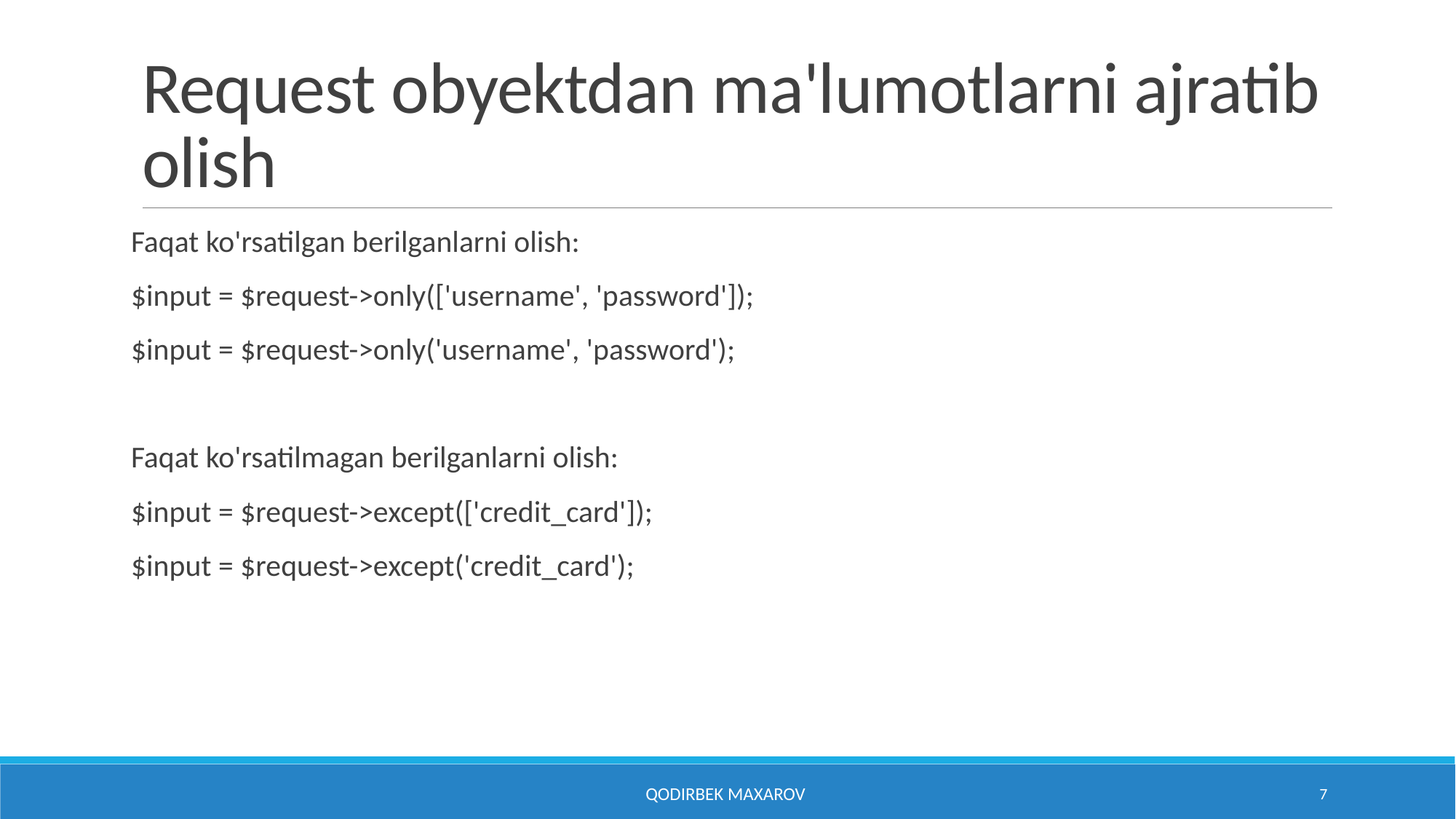

# Request obyektdan ma'lumotlarni ajratib olish
Faqat ko'rsatilgan berilganlarni olish:
$input = $request->only(['username', 'password']);
$input = $request->only('username', 'password');

Faqat ko'rsatilmagan berilganlarni olish:
$input = $request->except(['credit_card']);
$input = $request->except('credit_card');
Qodirbek Maxarov
7